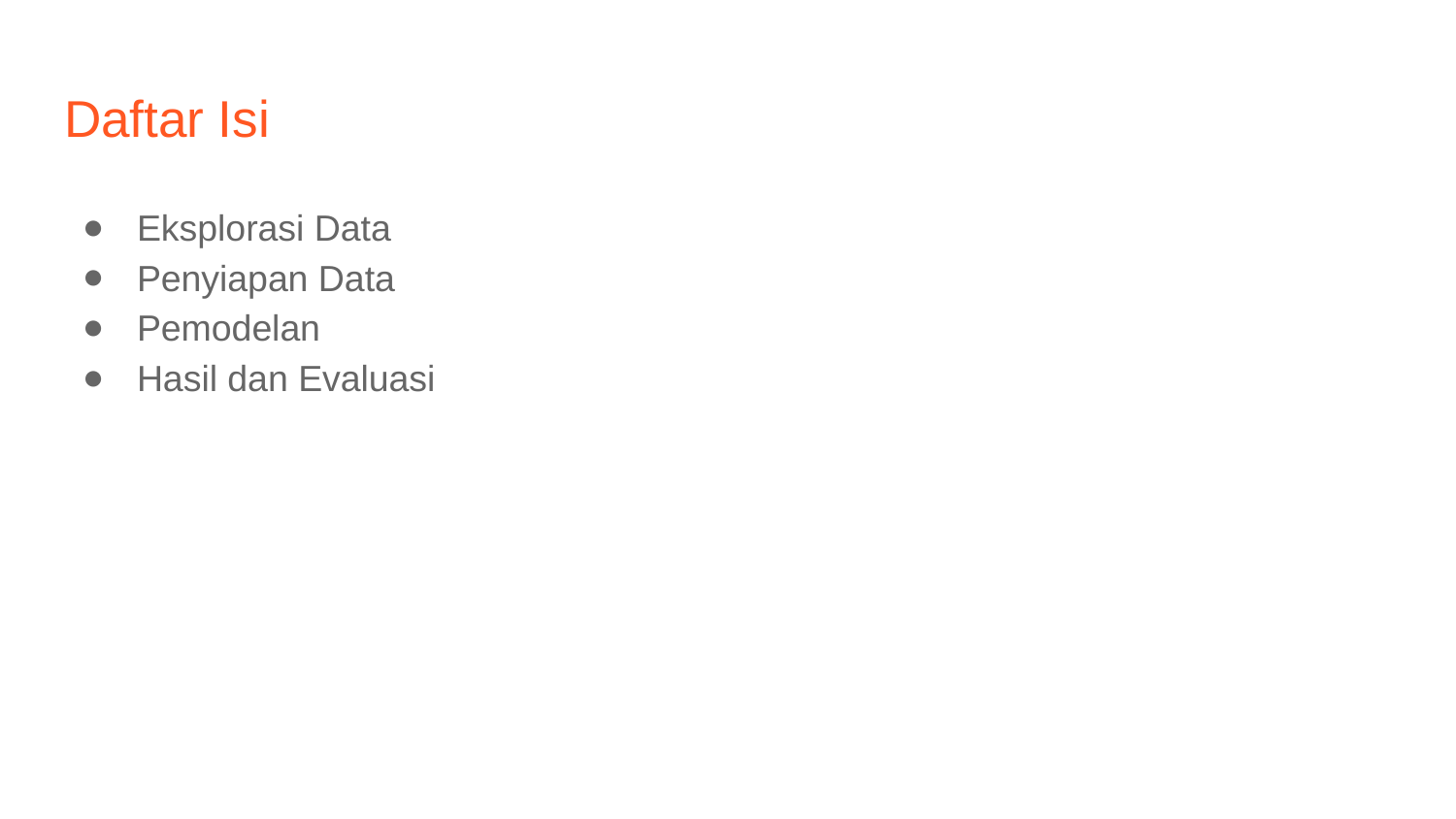

# Daftar Isi
Eksplorasi Data
Penyiapan Data
Pemodelan
Hasil dan Evaluasi